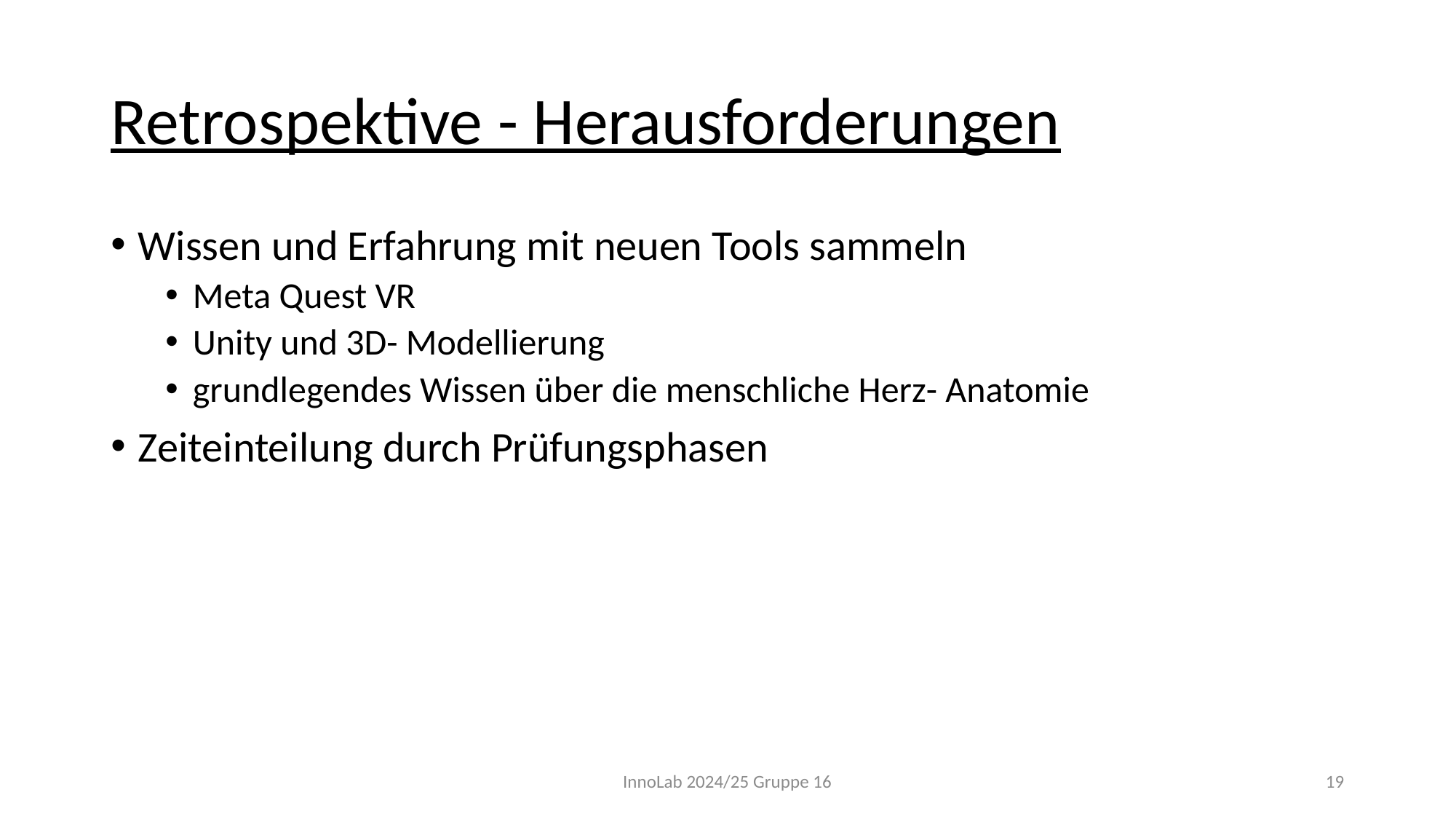

# Retrospektive - Herausforderungen
Wissen und Erfahrung mit neuen Tools sammeln
Meta Quest VR
Unity und 3D- Modellierung
grundlegendes Wissen über die menschliche Herz- Anatomie
Zeiteinteilung durch Prüfungsphasen

InnoLab 2024/25 Gruppe 16
19